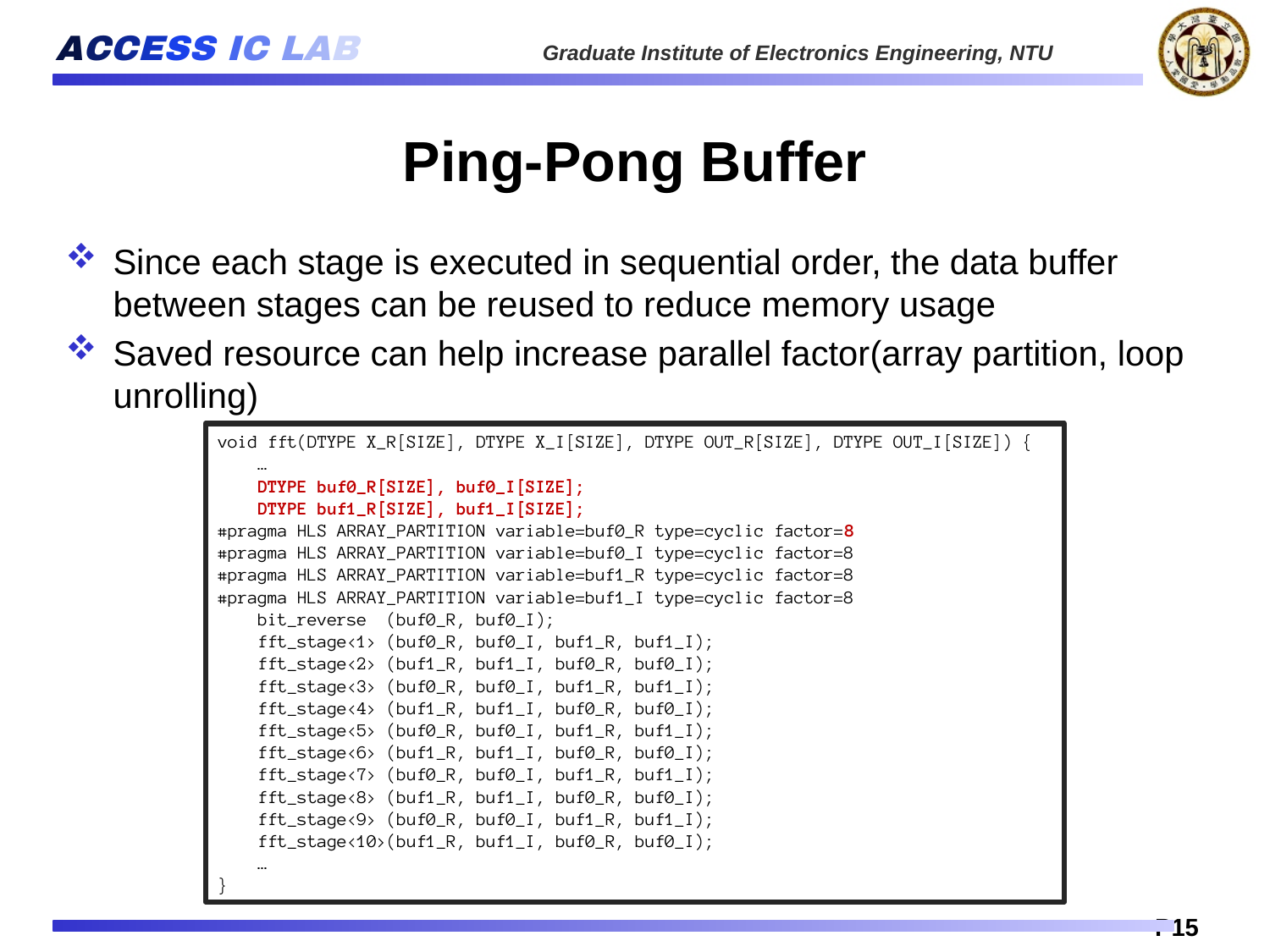

# Ping-Pong Buffer
Since each stage is executed in sequential order, the data buffer between stages can be reused to reduce memory usage
Saved resource can help increase parallel factor(array partition, loop unrolling)
void fft(DTYPE X_R[SIZE], DTYPE X_I[SIZE], DTYPE OUT_R[SIZE], DTYPE OUT_I[SIZE]) {
    …
    DTYPE buf0_R[SIZE], buf0_I[SIZE];
    DTYPE buf1_R[SIZE], buf1_I[SIZE];
#pragma HLS ARRAY_PARTITION variable=buf0_R type=cyclic factor=8
#pragma HLS ARRAY_PARTITION variable=buf0_I type=cyclic factor=8
#pragma HLS ARRAY_PARTITION variable=buf1_R type=cyclic factor=8
#pragma HLS ARRAY_PARTITION variable=buf1_I type=cyclic factor=8
    bit_reverse  (buf0_R, buf0_I);
    fft_stage<1> (buf0_R, buf0_I, buf1_R, buf1_I);
    fft_stage<2> (buf1_R, buf1_I, buf0_R, buf0_I);
    fft_stage<3> (buf0_R, buf0_I, buf1_R, buf1_I);
    fft_stage<4> (buf1_R, buf1_I, buf0_R, buf0_I);
    fft_stage<5> (buf0_R, buf0_I, buf1_R, buf1_I);
    fft_stage<6> (buf1_R, buf1_I, buf0_R, buf0_I);
    fft_stage<7> (buf0_R, buf0_I, buf1_R, buf1_I);
    fft_stage<8> (buf1_R, buf1_I, buf0_R, buf0_I);
    fft_stage<9> (buf0_R, buf0_I, buf1_R, buf1_I);
    fft_stage<10>(buf1_R, buf1_I, buf0_R, buf0_I);
    …
}